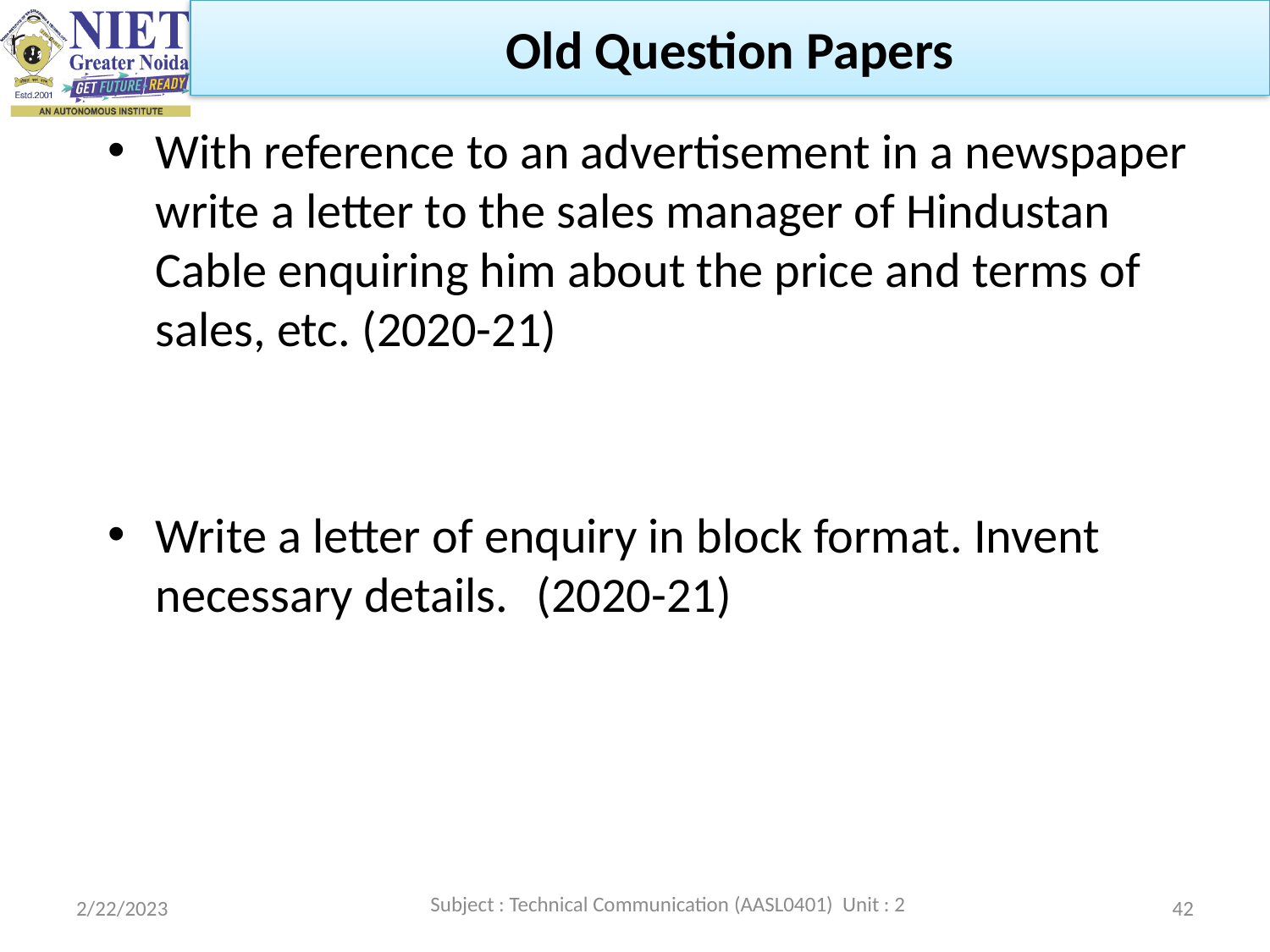

Old Question Papers
With reference to an advertisement in a newspaper write a letter to the sales manager of Hindustan Cable enquiring him about the price and terms of sales, etc. (2020-21)

Write a letter of enquiry in block format. Invent necessary details. 	(2020-21)

Subject : Technical Communication (AASL0401)  Unit : 2
2/22/2023
42